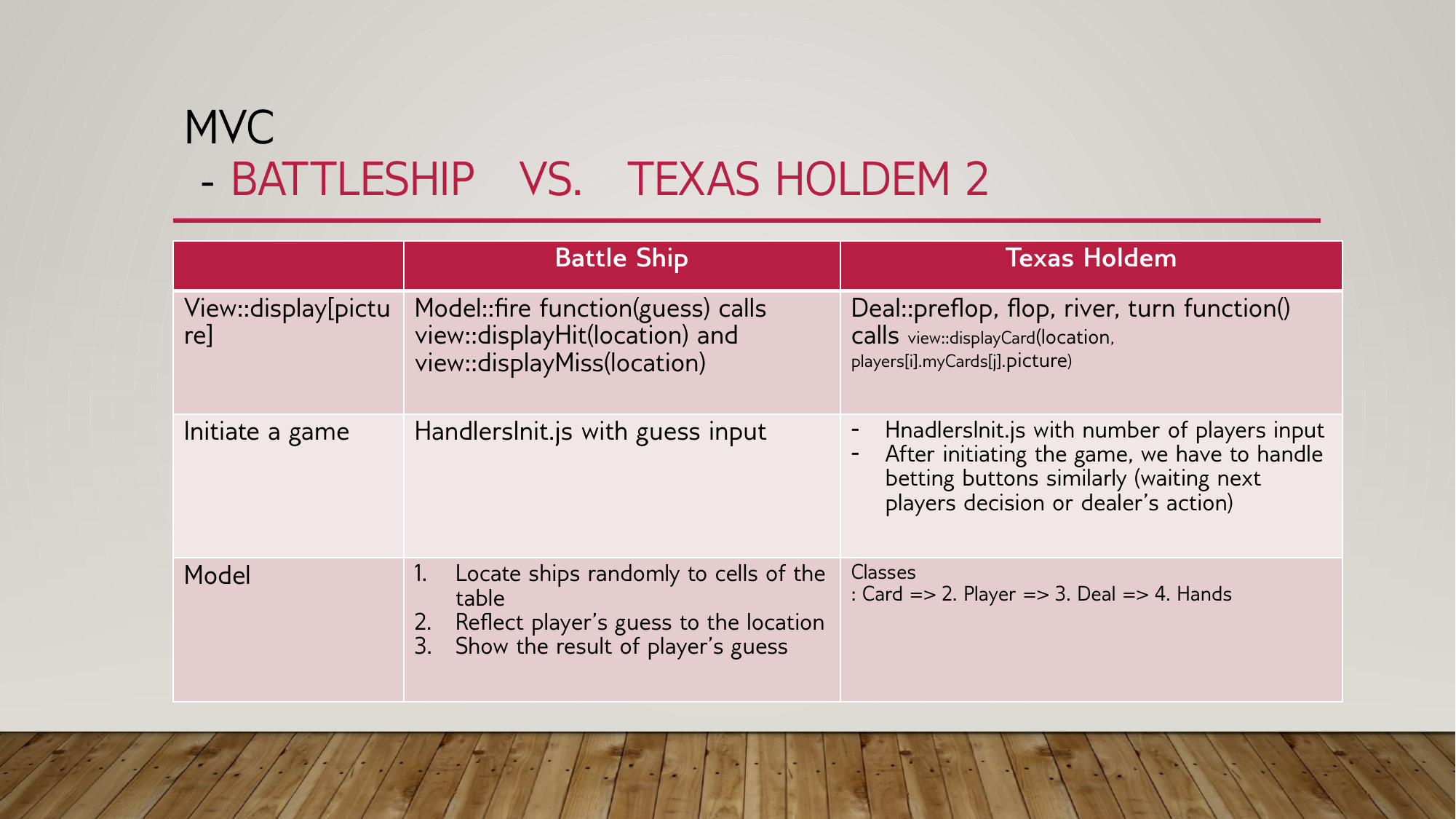

# MVC - battleship   vs.   Texas holdem 2

|  | Battle Ship | Texas Holdem |
| --- | --- | --- |
| View::display[picture] | Model::fire function(guess) calls view::displayHit(location) and view::displayMiss(location) | Deal::preflop, flop, river, turn function() calls view::displayCard(location, players[i].myCards[j].picture) |
| Initiate a game | HandlersInit.js with guess input | HnadlersInit.js with number of players input After initiating the game, we have to handle betting buttons similarly (waiting next players decision or dealer’s action) |
| Model | Locate ships randomly to cells of the table Reflect player’s guess to the location Show the result of player’s guess | Classes : Card => 2. Player => 3. Deal => 4. Hands |